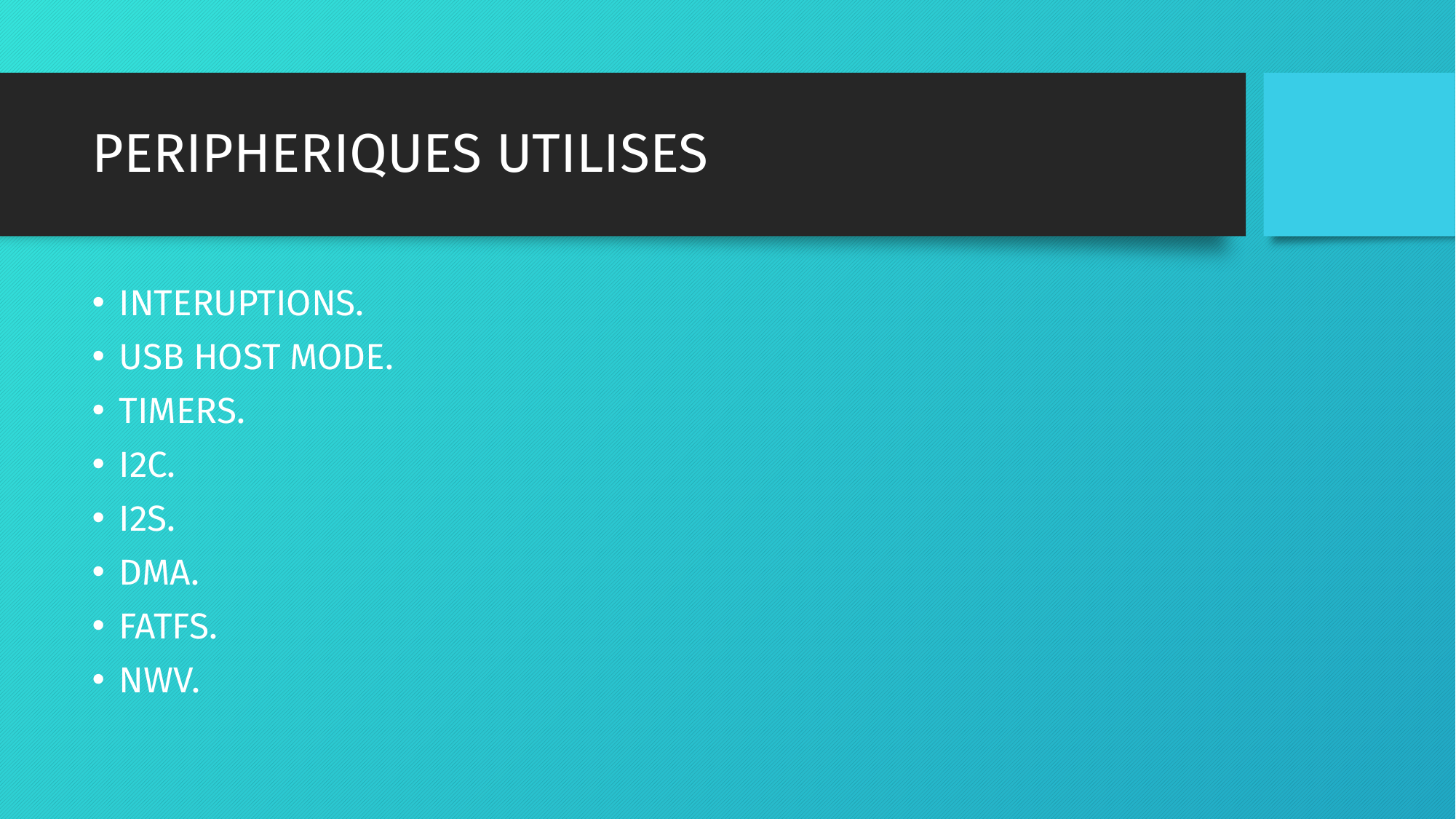

# PERIPHERIQUES UTILISES
INTERUPTIONS.
USB HOST MODE.
TIMERS.
I2C.
I2S.
DMA.
FATFS.
NWV.